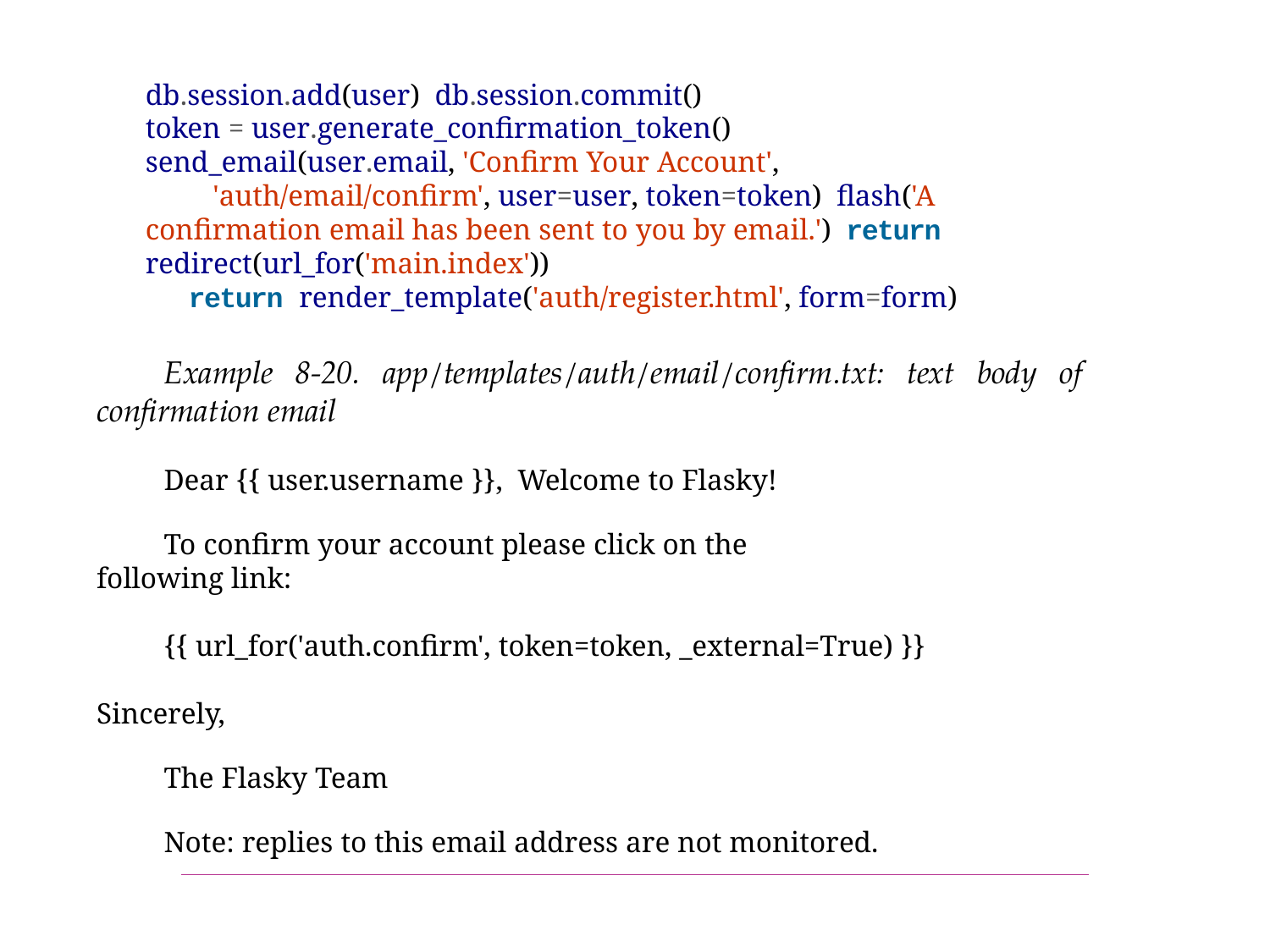

db.session.add(user)  db.session.commit()
token = user.generate_confirmation_token()  send_email(user.email, 'Confirm Your Account',
'auth/email/confirm', user=user, token=token)  flash('A confirmation email has been sent to you by email.')  return redirect(url_for('main.index'))
return render_template('auth/register.html', form=form)

Example 8-20. app/templates/auth/email/confirm.txt: text body of confirmation email
Dear {{ user.username }},  Welcome to Flasky!

To confirm your account please click on the following link:
{{ url_for('auth.confirm', token=token, _external=True) }}  Sincerely,

The Flasky Team

Note: replies to this email address are not monitored.